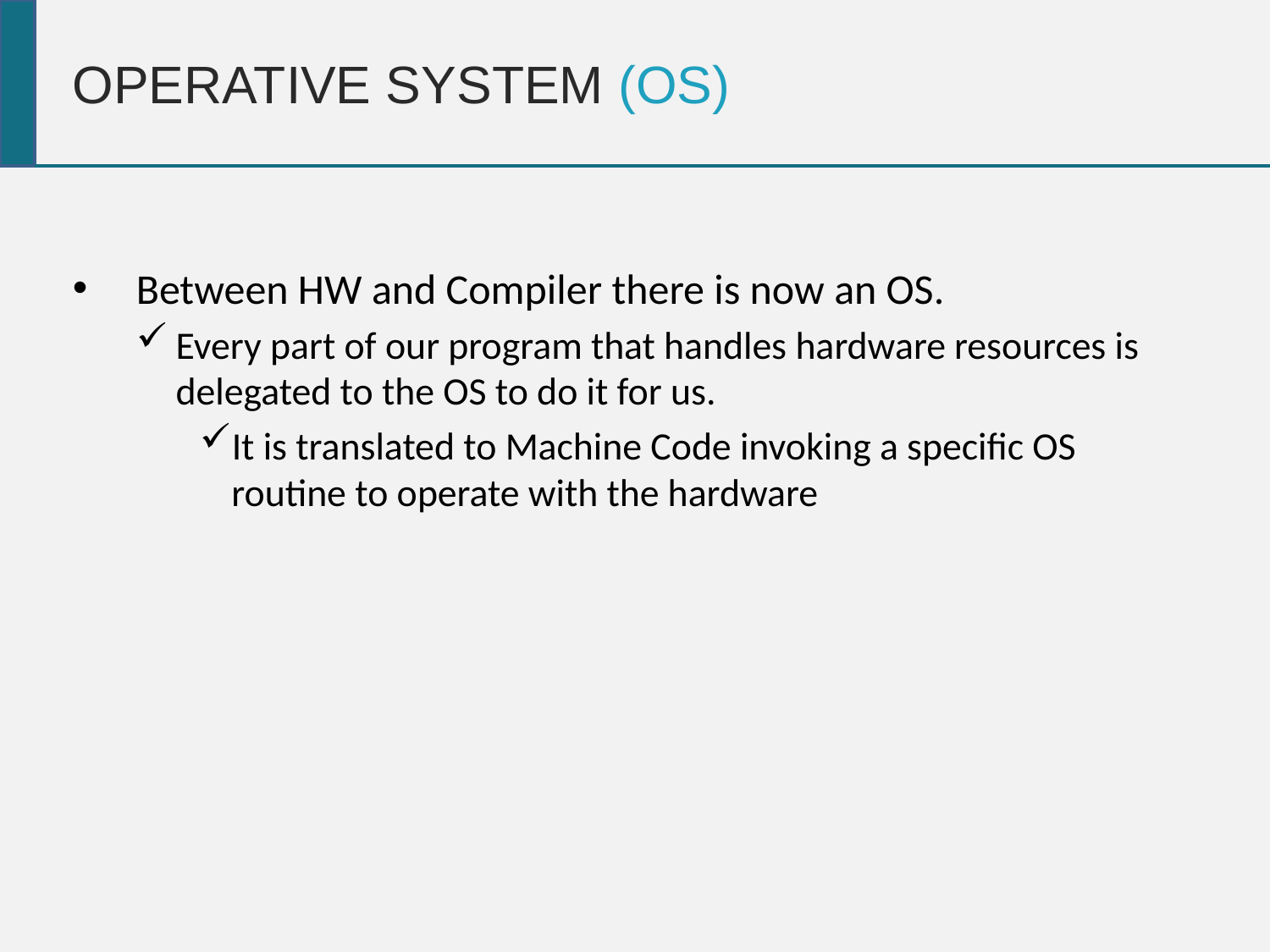

Operative system (oS)

Between HW and Compiler there is now an OS.
Every part of our program that handles hardware resources is delegated to the OS to do it for us.
It is translated to Machine Code invoking a specific OS routine to operate with the hardware